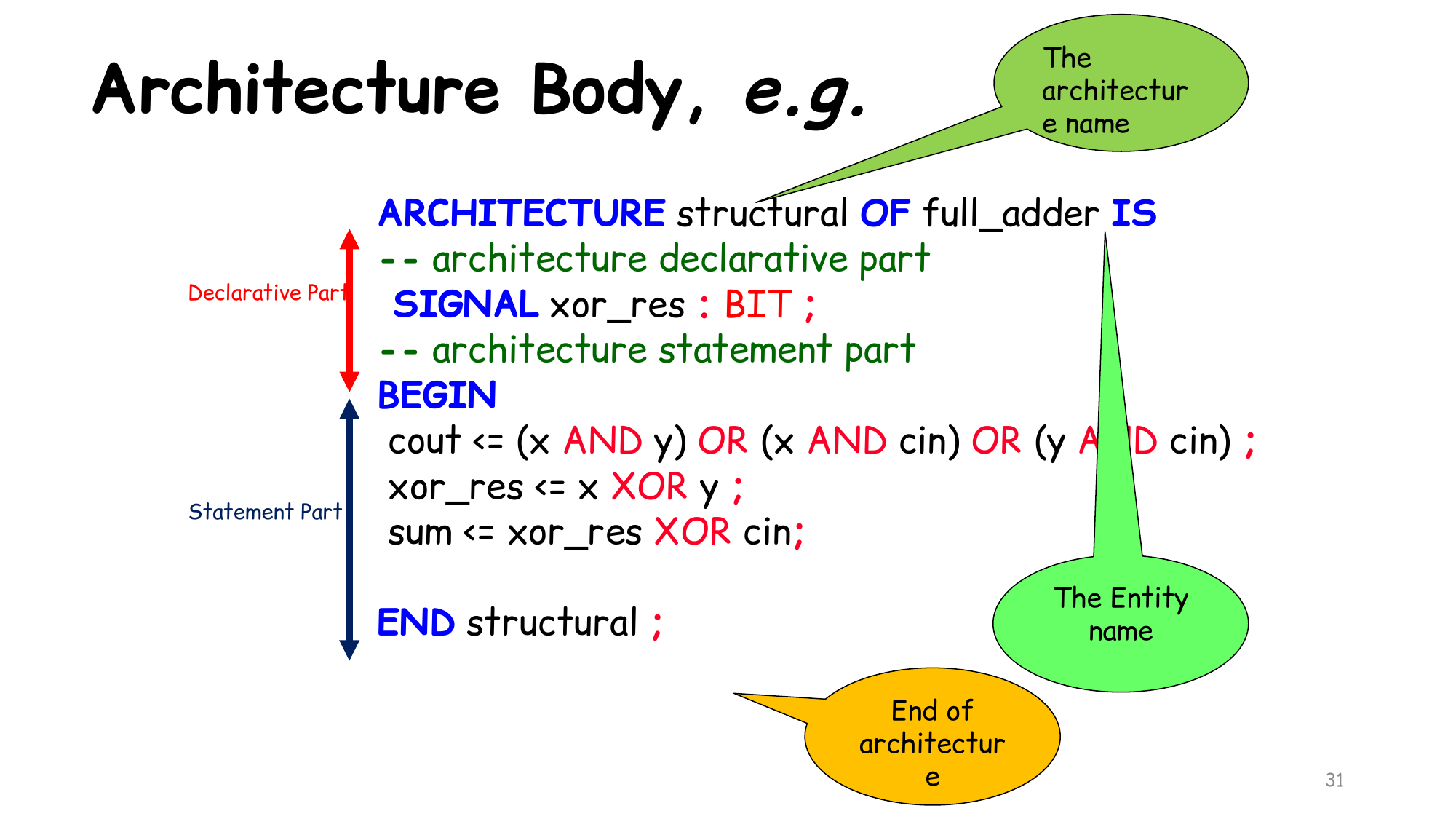

The architecture name
# Architecture Body, e.g.
ARCHITECTURE structural OF full_adder IS
-- architecture declarative part
 SIGNAL xor_res : BIT ;
-- architecture statement part
BEGIN
 cout <= (x AND y) OR (x AND cin) OR (y AND cin) ;
 xor_res <= x XOR y ;
 sum <= xor_res XOR cin;

END structural ;

Declarative Part
Statement Part
The Entity name
End of architecture
31
31